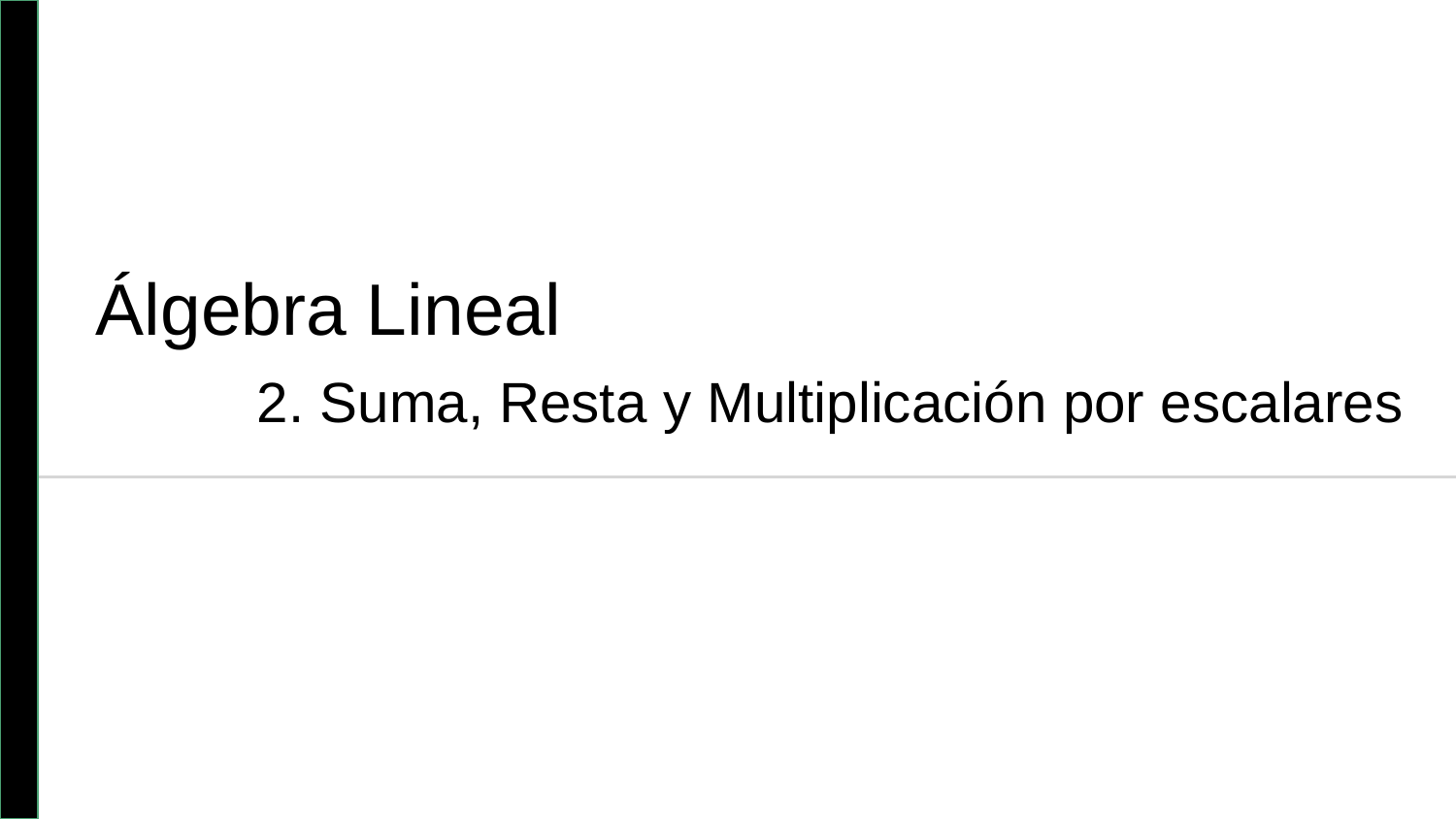

# Álgebra Lineal 2. Suma, Resta y Multiplicación por escalares